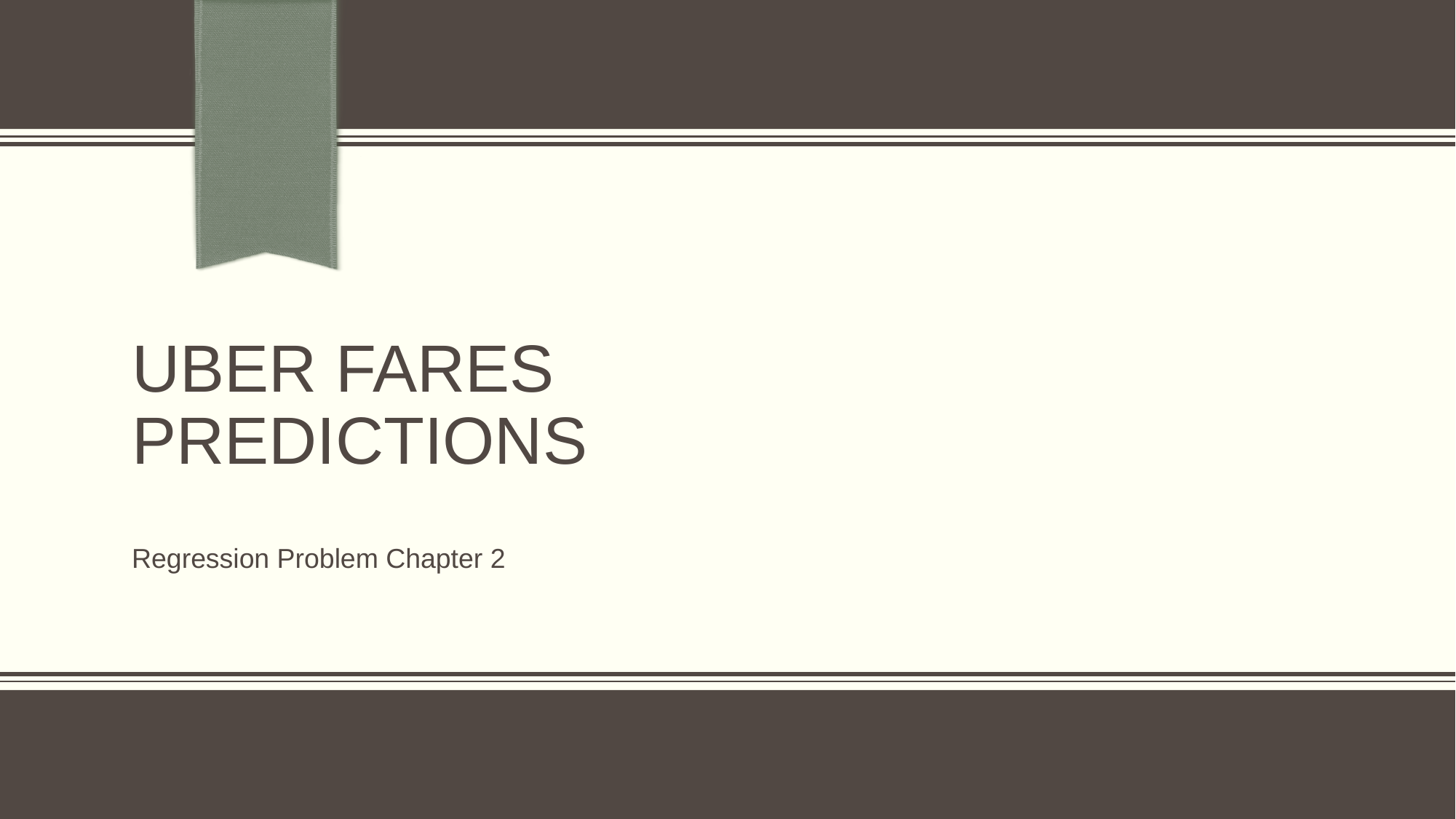

# Uber fares Predictions
Regression Problem Chapter 2